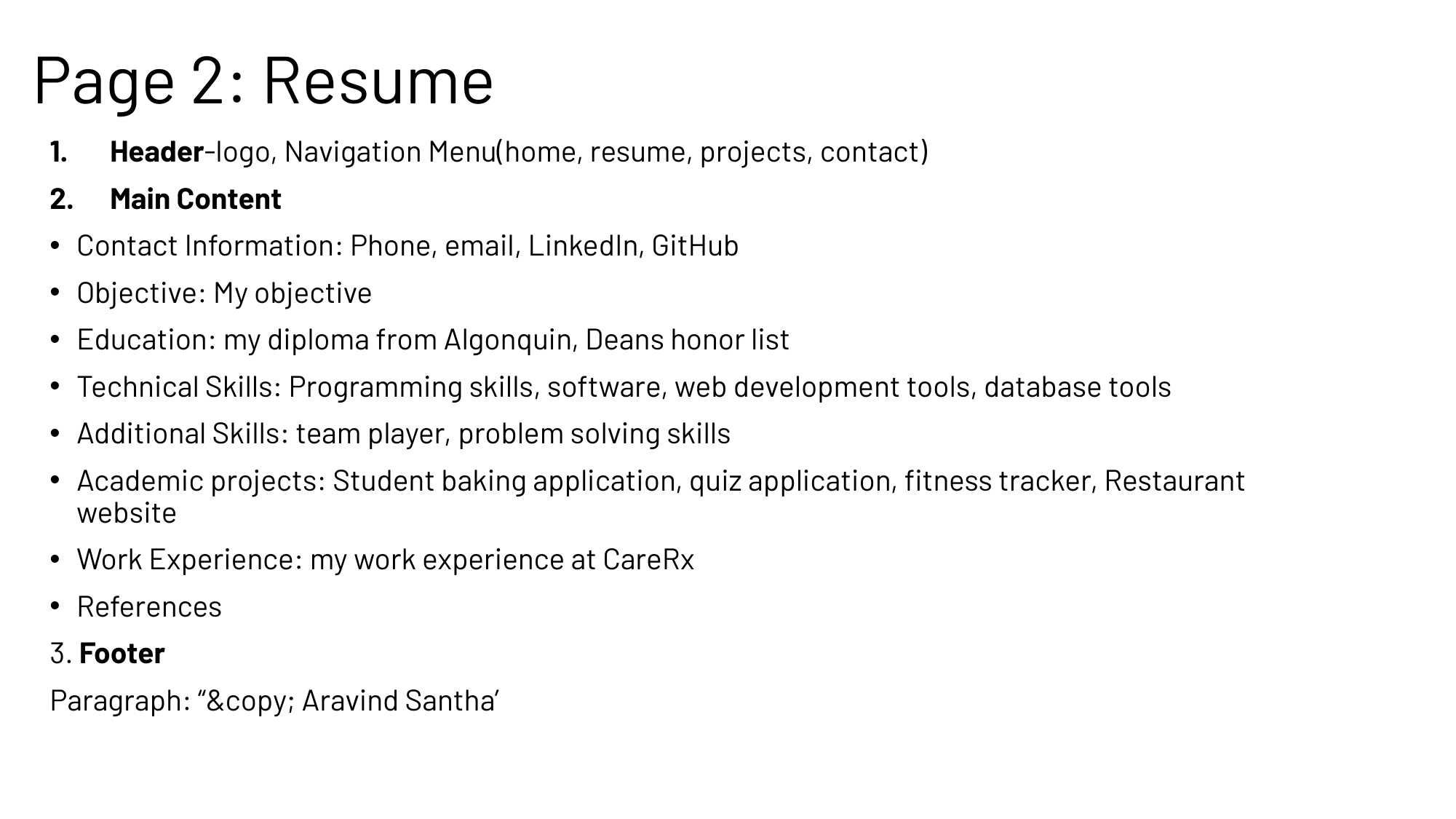

# Page 2: Resume
Header-logo, Navigation Menu(home, resume, projects, contact)
Main Content
Contact Information: Phone, email, LinkedIn, GitHub
Objective: My objective
Education: my diploma from Algonquin, Deans honor list
Technical Skills: Programming skills, software, web development tools, database tools
Additional Skills: team player, problem solving skills
Academic projects: Student baking application, quiz application, fitness tracker, Restaurant website
Work Experience: my work experience at CareRx
References
3. Footer
Paragraph: “&copy; Aravind Santha’